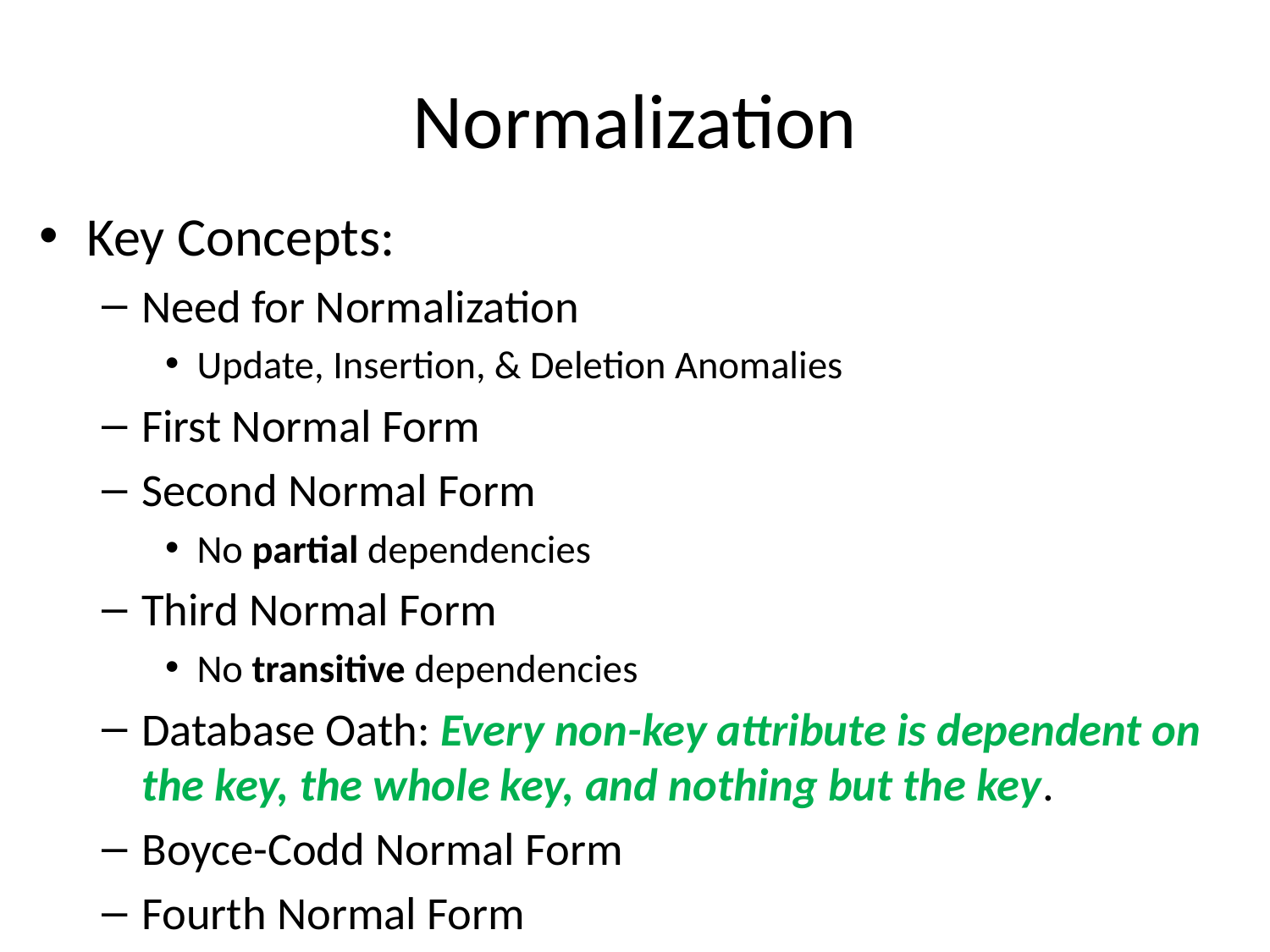

# Normalization
Key Concepts:
Need for Normalization
Update, Insertion, & Deletion Anomalies
First Normal Form
Second Normal Form
No partial dependencies
Third Normal Form
No transitive dependencies
Database Oath: Every non-key attribute is dependent on the key, the whole key, and nothing but the key.
Boyce-Codd Normal Form
Fourth Normal Form
Denormalization